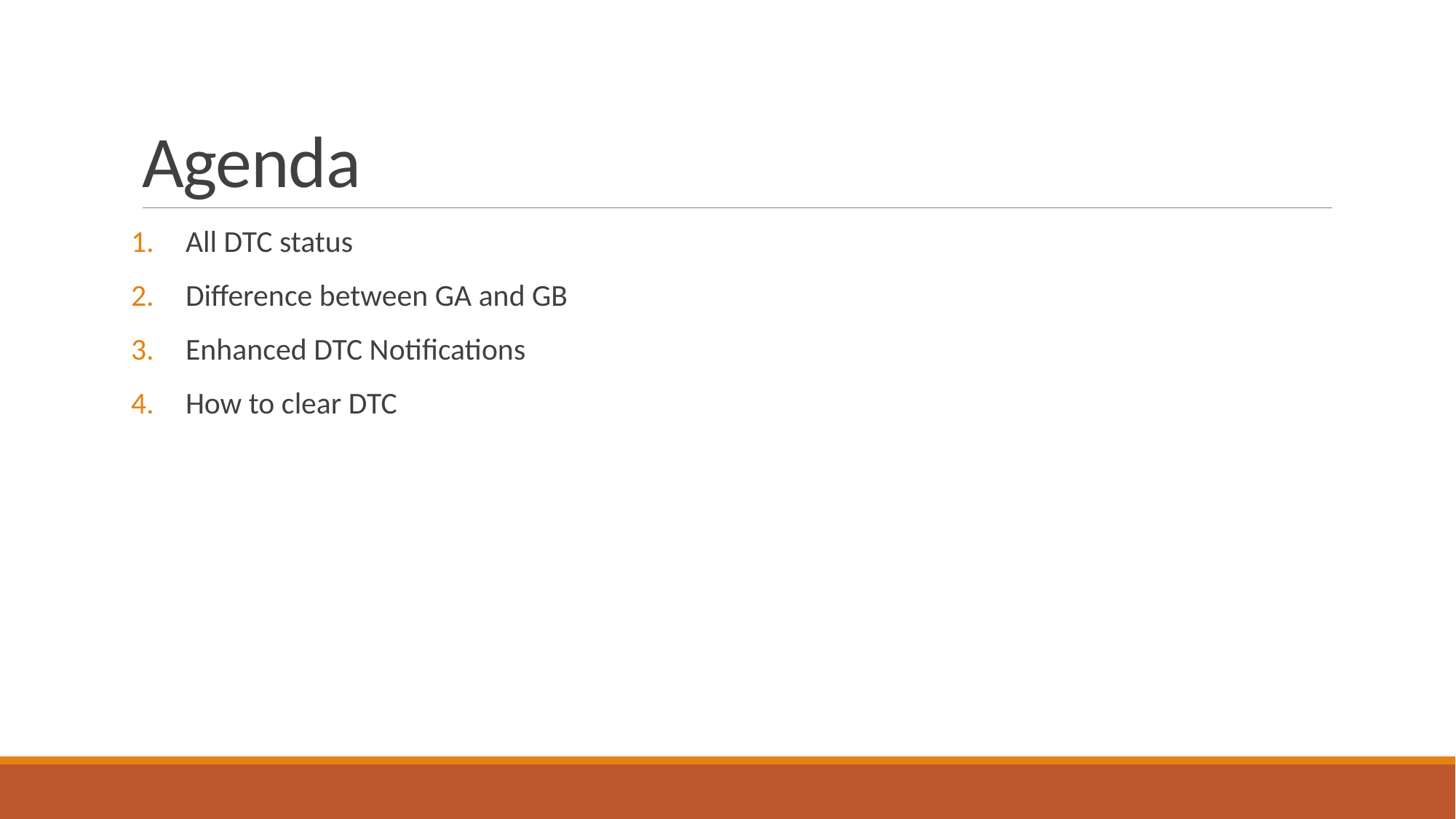

# Agenda
All DTC status
Difference between GA and GB
Enhanced DTC Notifications
How to clear DTC